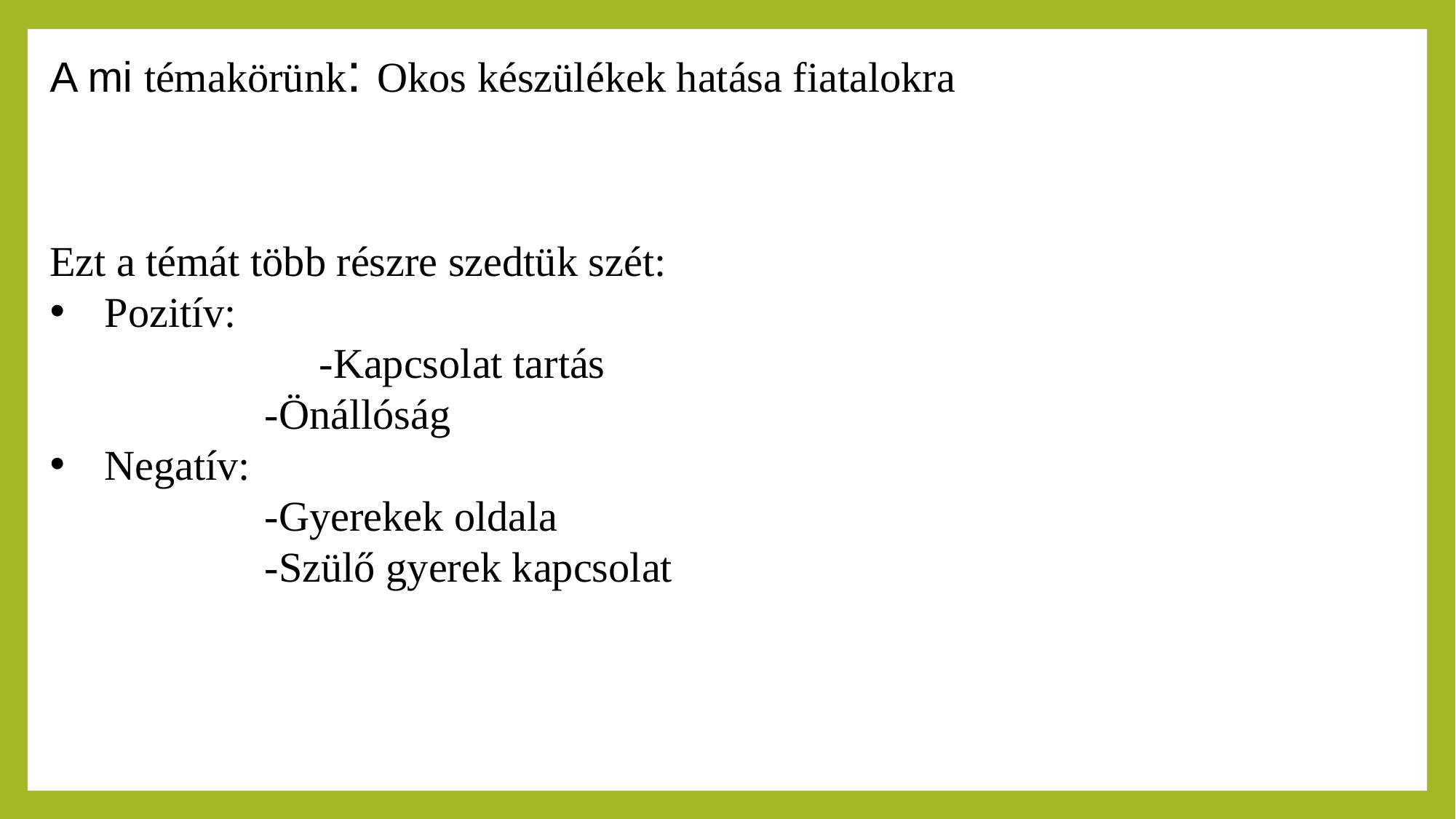

A mi témakörünk: Okos készülékek hatása fiatalokra

Ezt a témát több részre szedtük szét:
Pozitív:
	-Kapcsolat tartás
	-Önállóság
Negatív:
	-Gyerekek oldala
	-Szülő gyerek kapcsolat